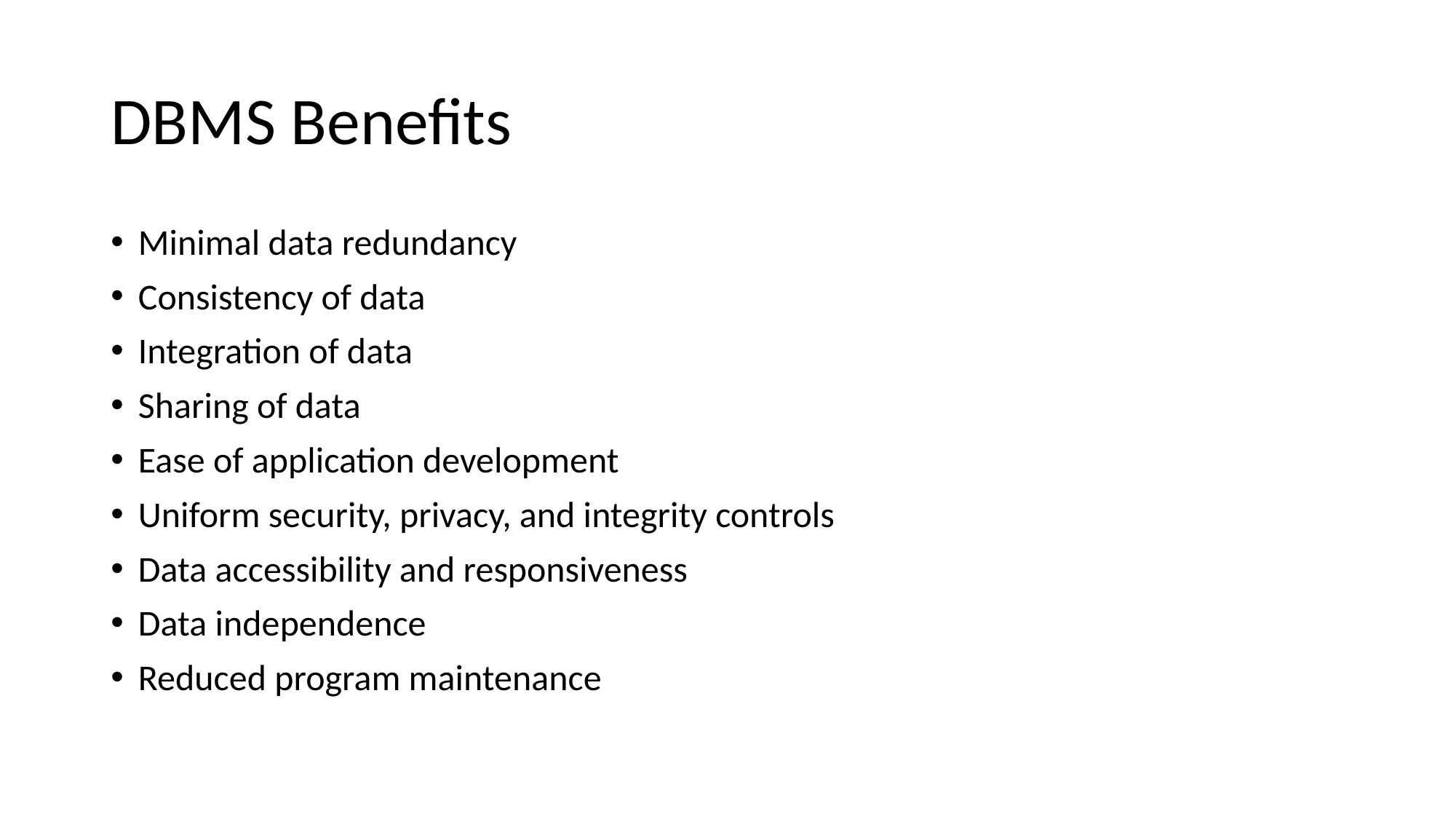

# DBMS Benefits
Minimal data redundancy
Consistency of data
Integration of data
Sharing of data
Ease of application development
Uniform security, privacy, and integrity controls
Data accessibility and responsiveness
Data independence
Reduced program maintenance